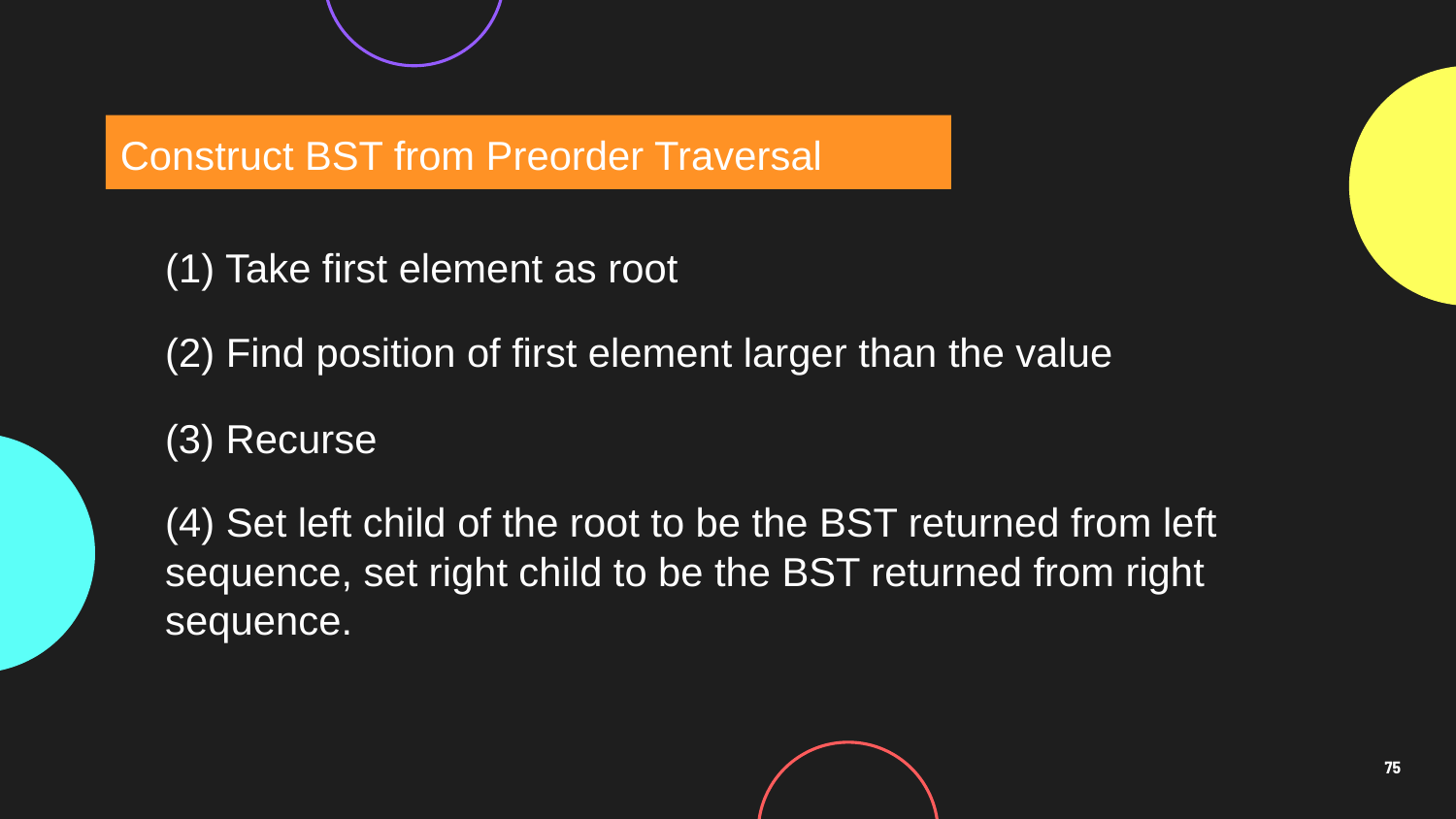

Construct BST from Preorder Traversal
(1) Take first element as root
(2) Find position of first element larger than the value
(3) Recurse
(4) Set left child of the root to be the BST returned from left sequence, set right child to be the BST returned from right sequence.
75